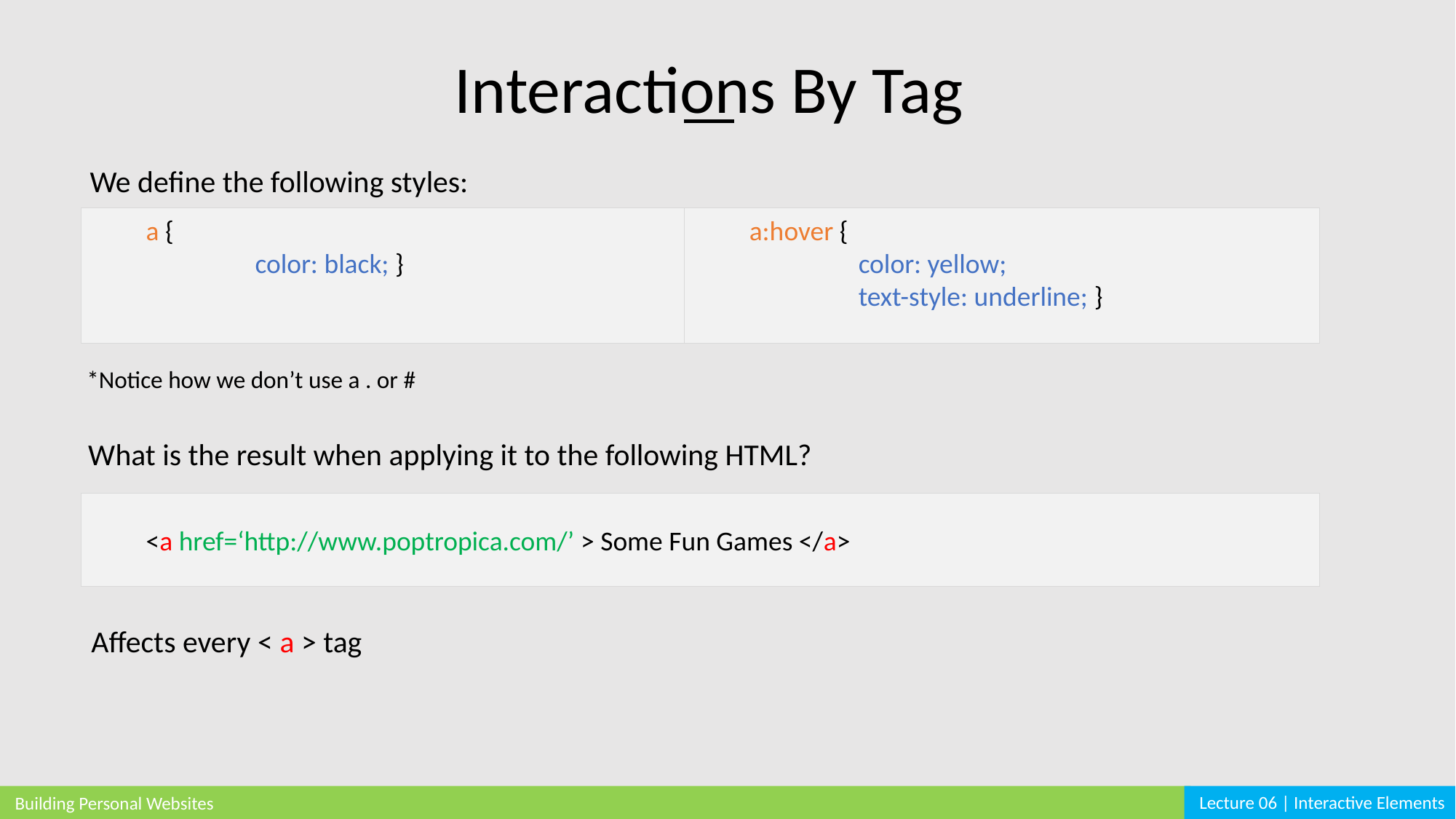

Interactions By Tag
We define the following styles:
a {
	color: black; }
a:hover {
	color: yellow;
	text-style: underline; }

*Notice how we don’t use a . or #
What is the result when applying it to the following HTML?
<a href=‘http://www.poptropica.com/’ > Some Fun Games </a>
Affects every < a > tag
Lecture 06 | Interactive Elements

Building Personal Websites